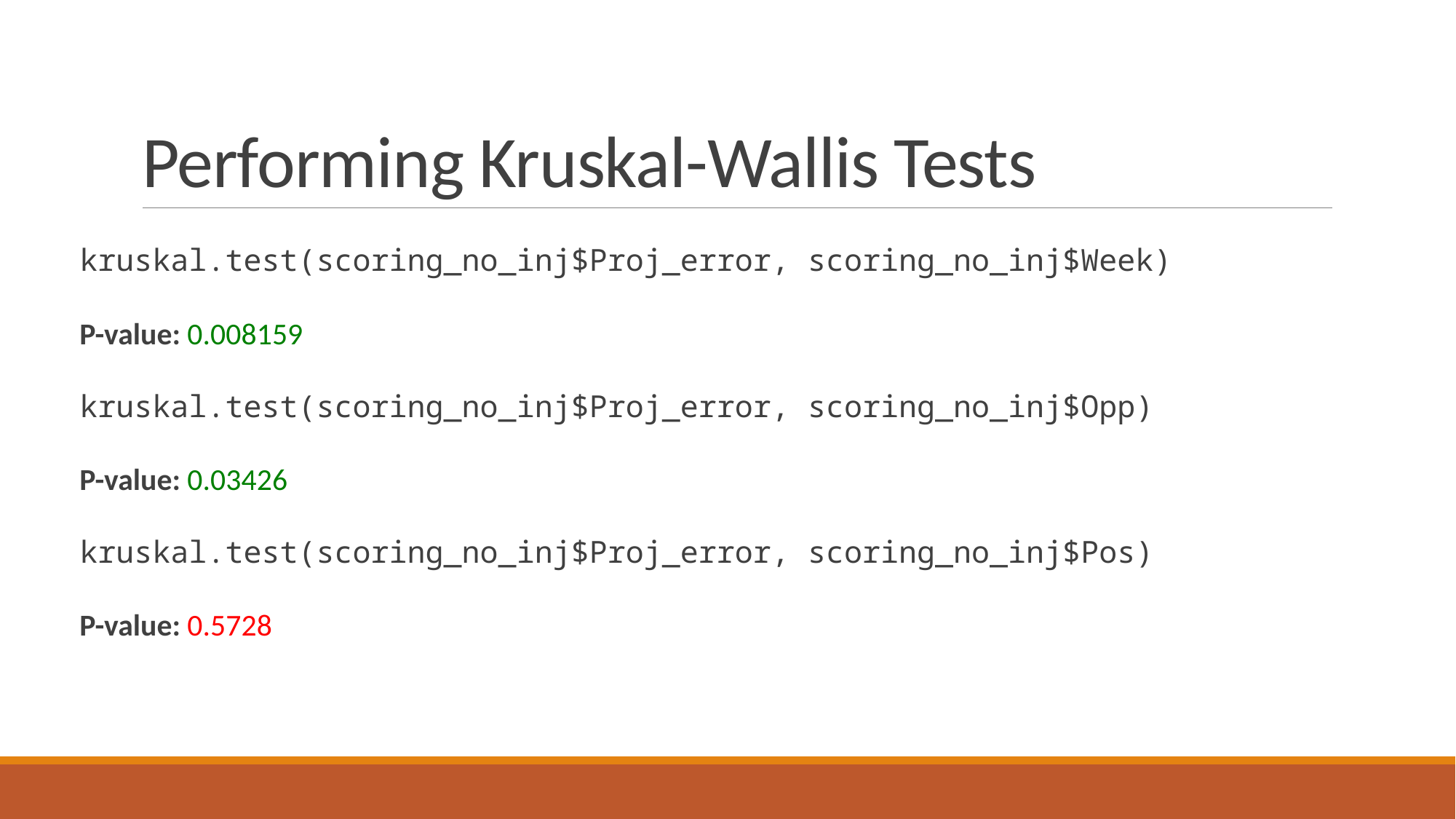

# Performing Kruskal-Wallis Tests
kruskal.test(scoring_no_inj$Proj_error, scoring_no_inj$Week)

P-value: 0.008159

kruskal.test(scoring_no_inj$Proj_error, scoring_no_inj$Opp)

P-value: 0.03426

kruskal.test(scoring_no_inj$Proj_error, scoring_no_inj$Pos)

P-value: 0.5728